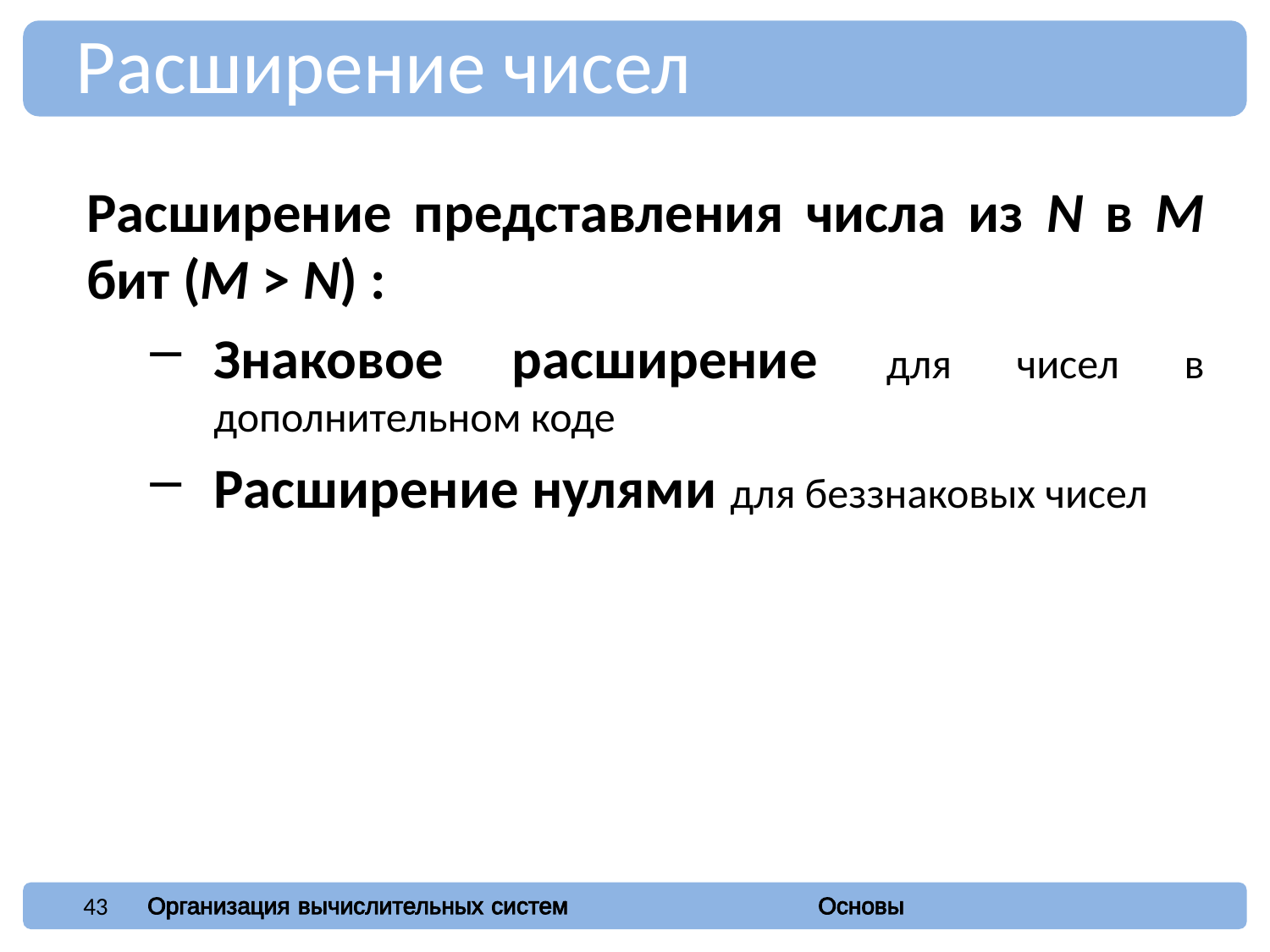

Расширение чисел

Расширение представления числа из N в M бит (M > N) :
Знаковое расширение для чисел в дополнительном коде
Расширение нулями для беззнаковых чисел

43